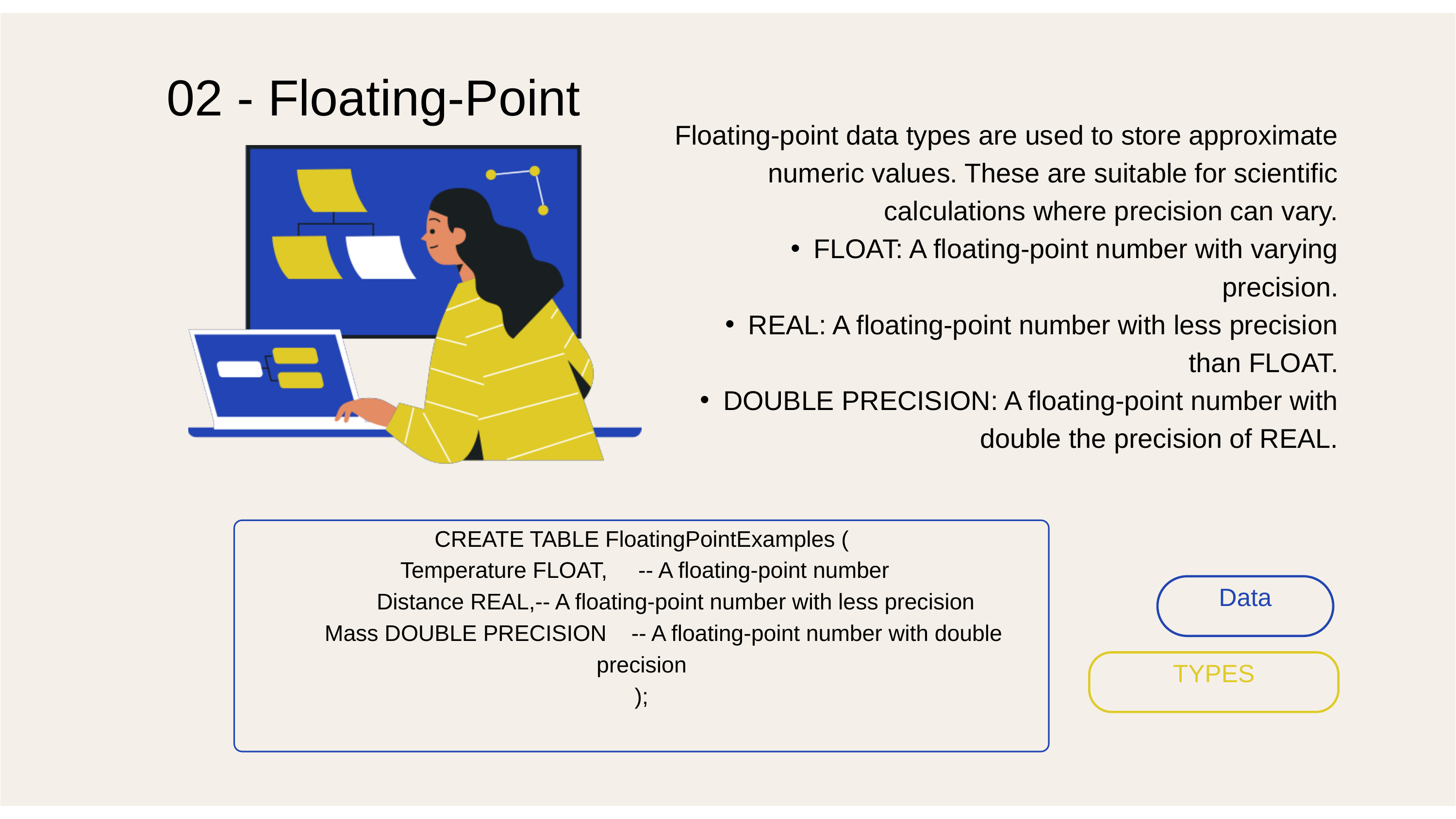

02 - Floating-Point
Floating-point data types are used to store approximate numeric values. These are suitable for scientific calculations where precision can vary.
FLOAT: A floating-point number with varying precision.
REAL: A floating-point number with less precision than FLOAT.
DOUBLE PRECISION: A floating-point number with double the precision of REAL.

CREATE TABLE FloatingPointExamples (
 Temperature FLOAT,     -- A floating-point number
           Distance REAL,-- A floating-point number with less precision
       Mass DOUBLE PRECISION    -- A floating-point number with double precision
);

Data

TYPES